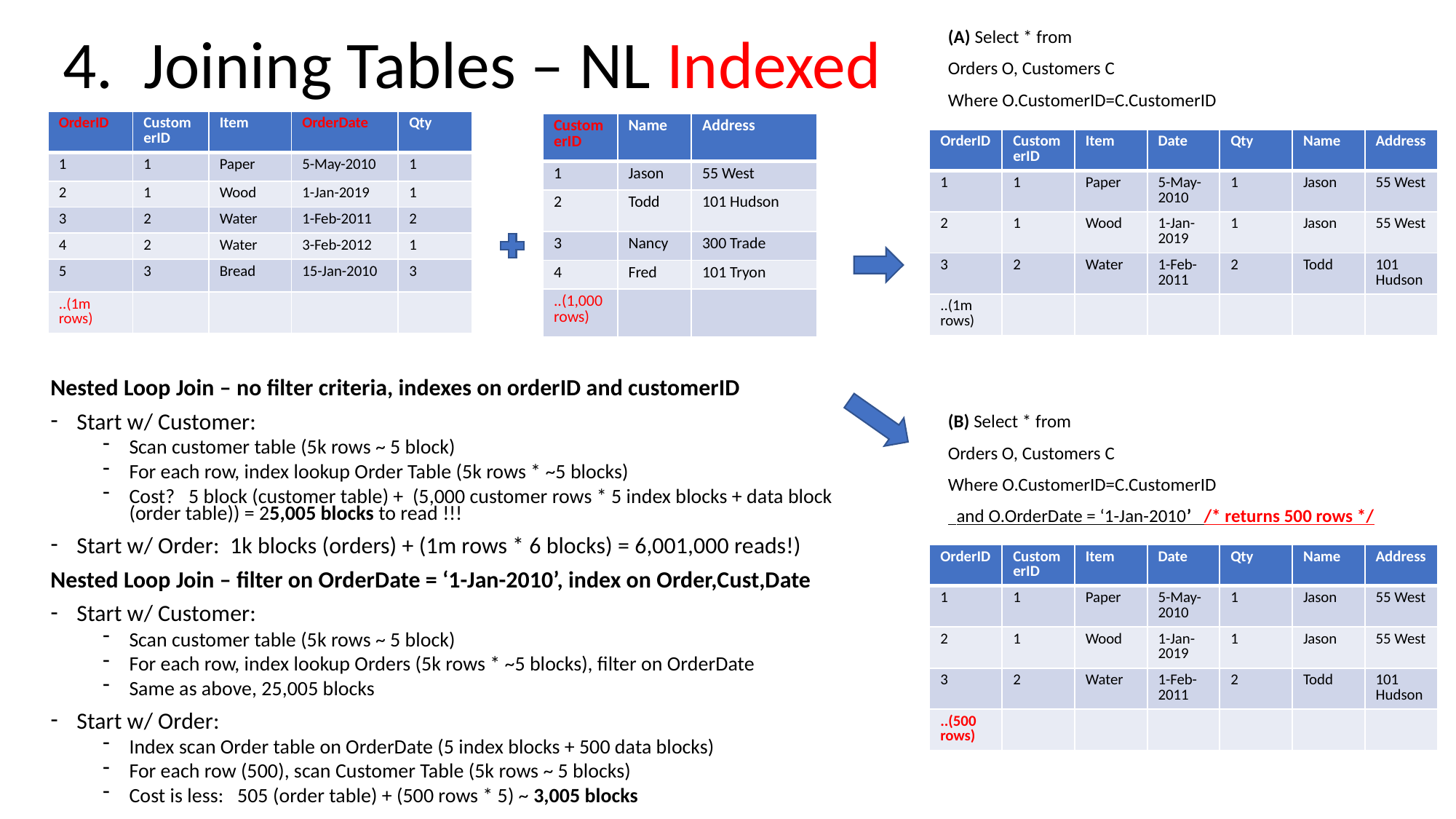

# 4.  Joining Tables – NL Indexed
(A) Select * from
Orders O, Customers C
Where O.CustomerID=C.CustomerID

| OrderID | CustomerID | Item | OrderDate | Qty |
| --- | --- | --- | --- | --- |
| 1 | 1 | Paper | 5-May-2010 | 1 |
| 2 | 1 | Wood | 1-Jan-2019 | 1 |
| 3 | 2 | Water | 1-Feb-2011 | 2 |
| 4 | 2 | Water | 3-Feb-2012 | 1 |
| 5 | 3 | Bread | 15-Jan-2010 | 3 |
| ..(1m rows) |  |  |  |  |
| CustomerID | Name | Address |
| --- | --- | --- |
| 1 | Jason | 55 West |
| 2 | Todd | 101 Hudson |
| 3 | Nancy | 300 Trade |
| 4 | Fred | 101 Tryon |
| ..(1,000 rows) |  |  |
| OrderID | CustomerID | Item | Date | Qty | Name | Address |
| --- | --- | --- | --- | --- | --- | --- |
| 1 | 1 | Paper | 5-May-2010 | 1 | Jason | 55 West |
| 2 | 1 | Wood | 1-Jan-2019 | 1 | Jason | 55 West |
| 3 | 2 | Water | 1-Feb-2011 | 2 | Todd | 101 Hudson |
| ..(1m rows) |  |  |  |  |  |  |

Nested Loop Join – no filter criteria, indexes on orderID and customerID
Start w/ Customer:
Scan customer table (5k rows ~ 5 block)
For each row, index lookup Order Table (5k rows * ~5 blocks)
Cost?   5 block (customer table) +  (5,000 customer rows * 5 index blocks + data block (order table)) = 25,005 blocks to read !!!
Start w/ Order:  1k blocks (orders) + (1m rows * 6 blocks) = 6,001,000 reads!)
Nested Loop Join – filter on OrderDate = ‘1-Jan-2010’, index on Order,Cust,Date
Start w/ Customer:
Scan customer table (5k rows ~ 5 block)
For each row, index lookup Orders (5k rows * ~5 blocks), filter on OrderDate
Same as above, 25,005 blocks
Start w/ Order:
Index scan Order table on OrderDate (5 index blocks + 500 data blocks)
For each row (500), scan Customer Table (5k rows ~ 5 blocks)
Cost is less:   505 (order table) + (500 rows * 5) ~ 3,005 blocks

(B) Select * from
Orders O, Customers C
Where O.CustomerID=C.CustomerID
  and O.OrderDate = ‘1-Jan-2010’   /* returns 500 rows */

| OrderID | CustomerID | Item | Date | Qty | Name | Address |
| --- | --- | --- | --- | --- | --- | --- |
| 1 | 1 | Paper | 5-May-2010 | 1 | Jason | 55 West |
| 2 | 1 | Wood | 1-Jan-2019 | 1 | Jason | 55 West |
| 3 | 2 | Water | 1-Feb-2011 | 2 | Todd | 101 Hudson |
| ..(500 rows) |  |  |  |  |  |  |